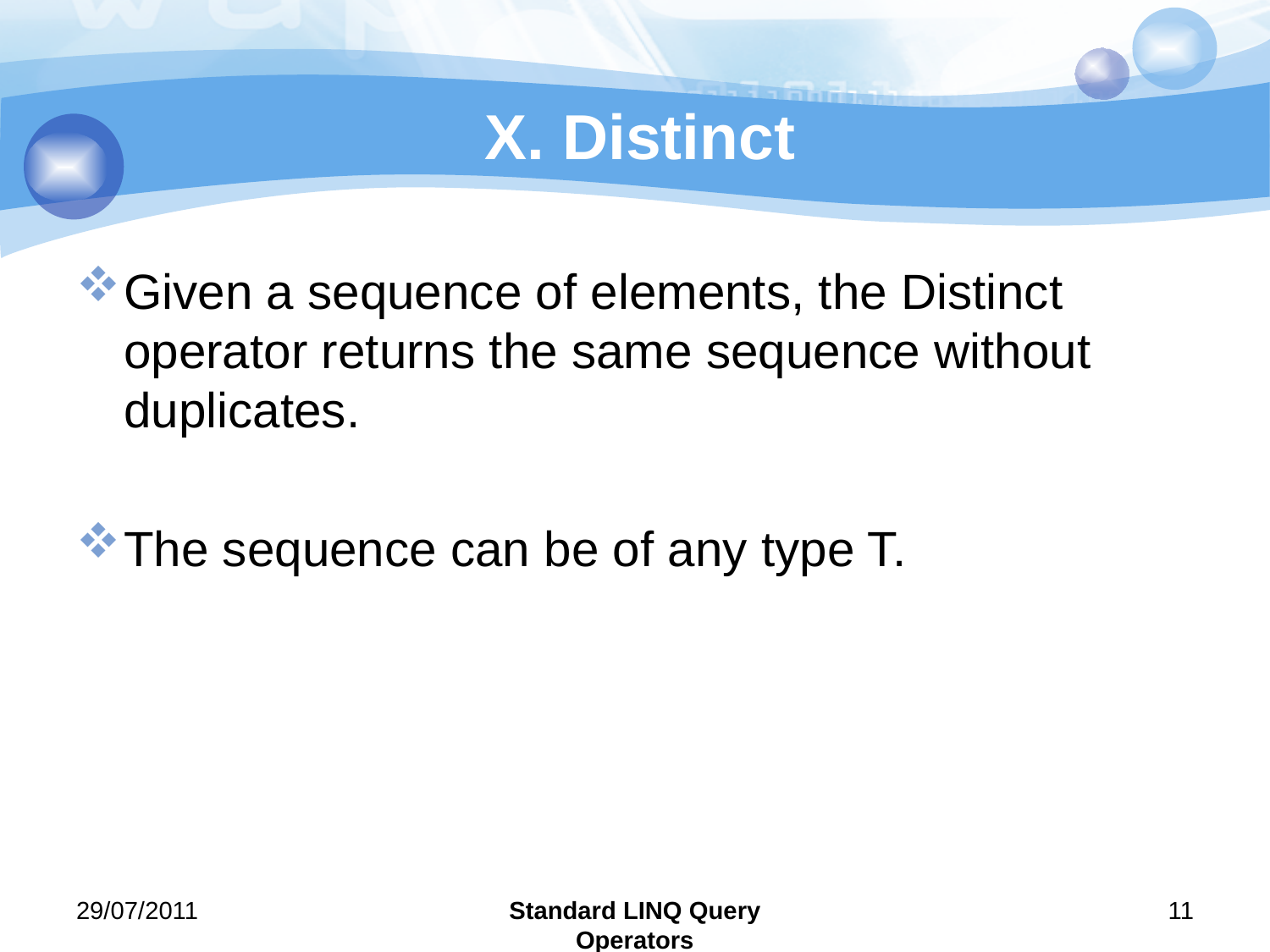

# X. Distinct
Given a sequence of elements, the Distinct operator returns the same sequence without duplicates.

The sequence can be of any type T.
29/07/2011
Standard LINQ Query Operators
11